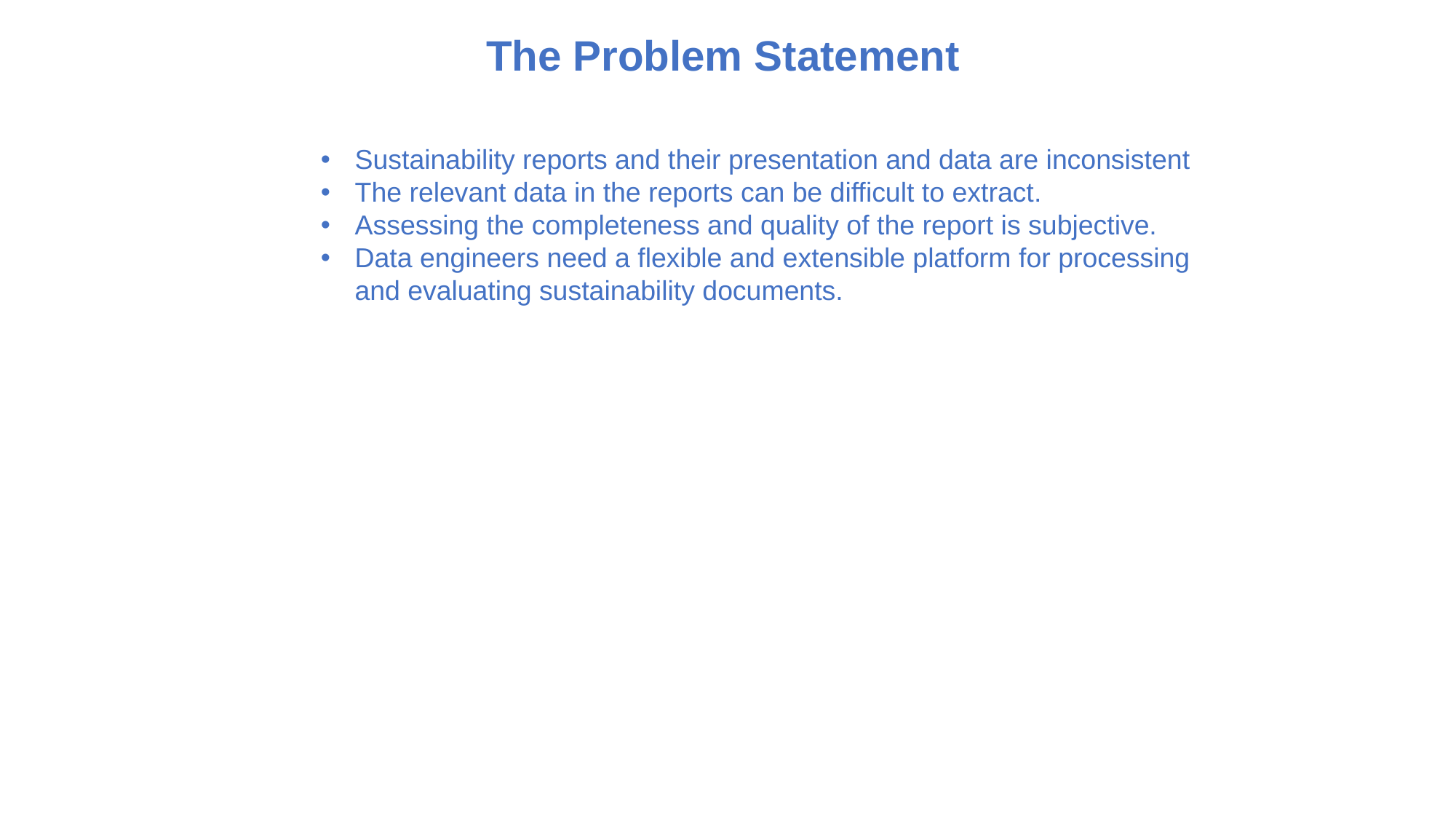

# The Problem Statement
Sustainability reports and their presentation and data are inconsistent
The relevant data in the reports can be difficult to extract.
Assessing the completeness and quality of the report is subjective.
Data engineers need a flexible and extensible platform for processing
and evaluating sustainability documents.